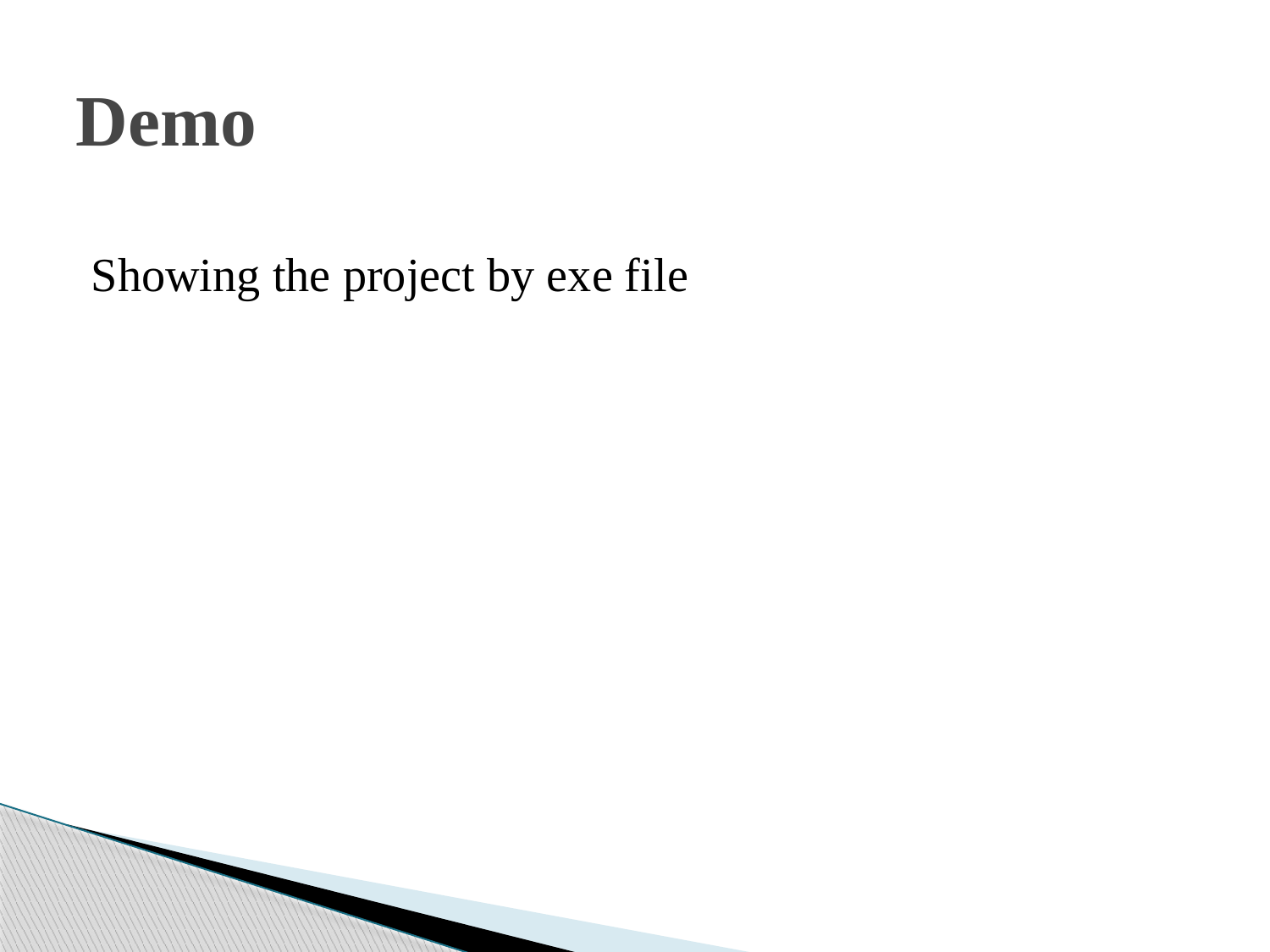

# Demo
Showing the project by exe file